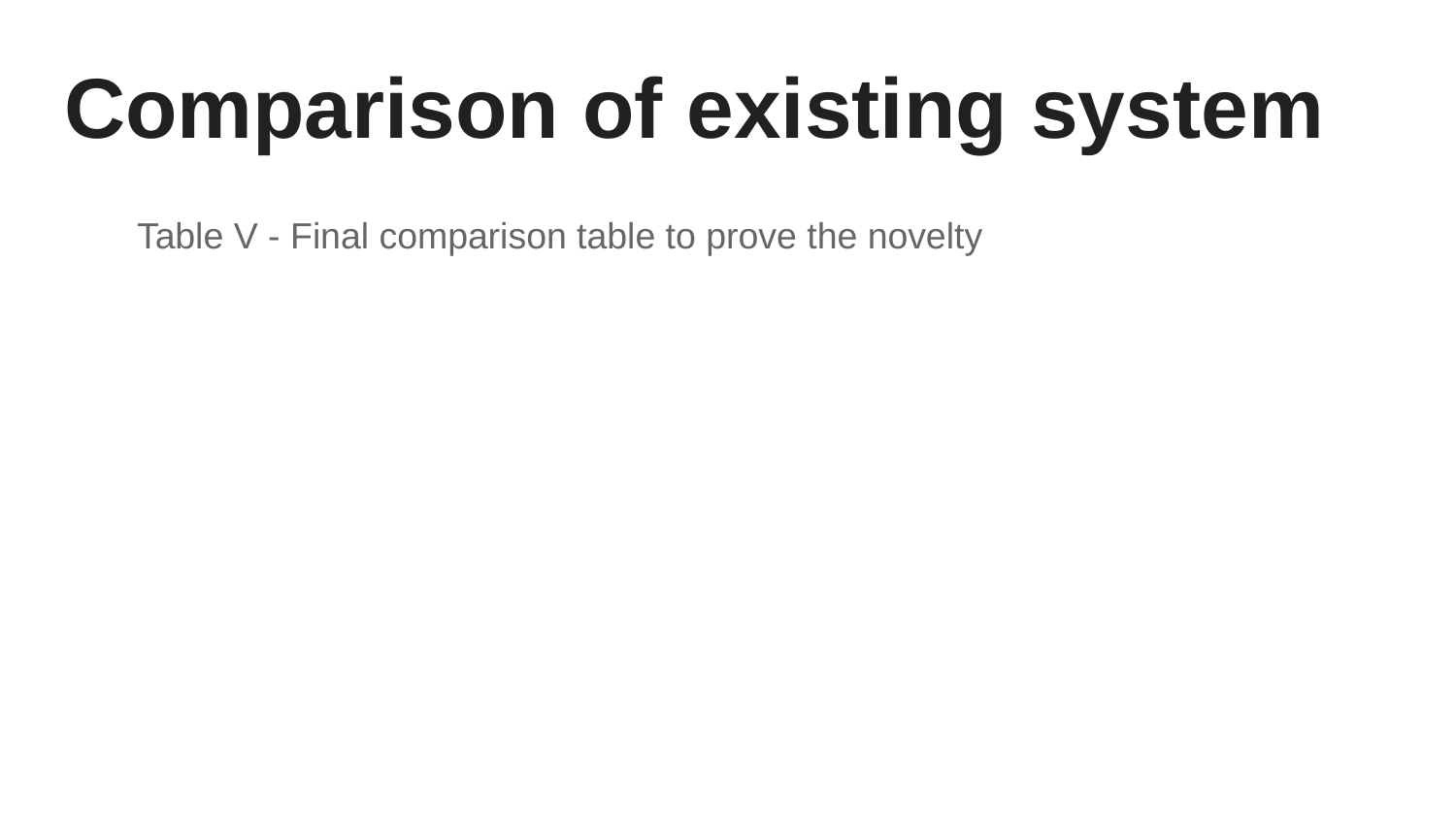

# Comparison of existing system
Table V - Final comparison table to prove the novelty